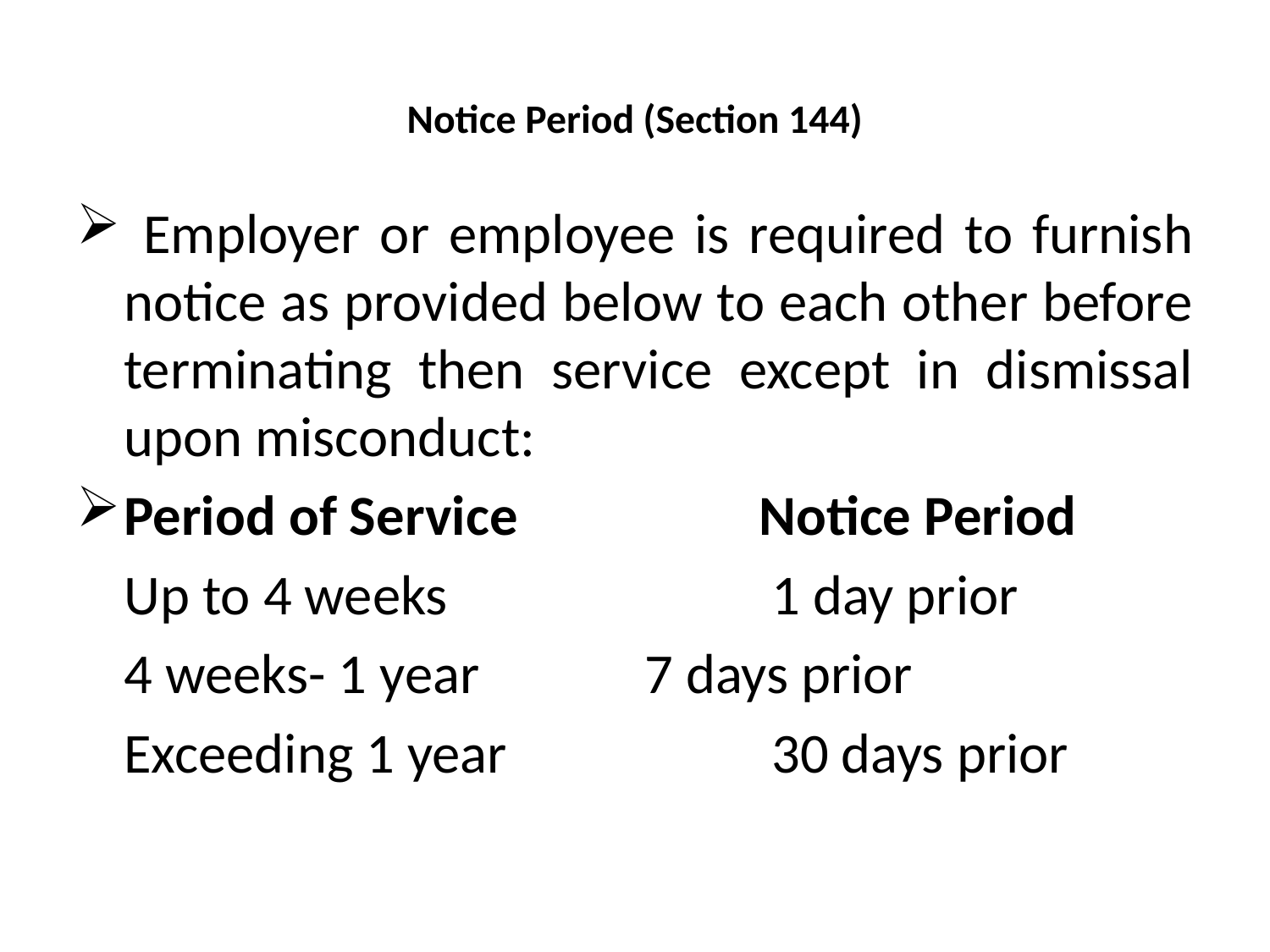

# Notice Period (Section 144)
 Employer or employee is required to furnish notice as provided below to each other before terminating then service except in dismissal upon misconduct:
Period of Service 		Notice Period
	Up to 4 weeks			 1 day prior
	4 weeks- 1 year		 7 days prior
	Exceeding 1 year		 30 days prior